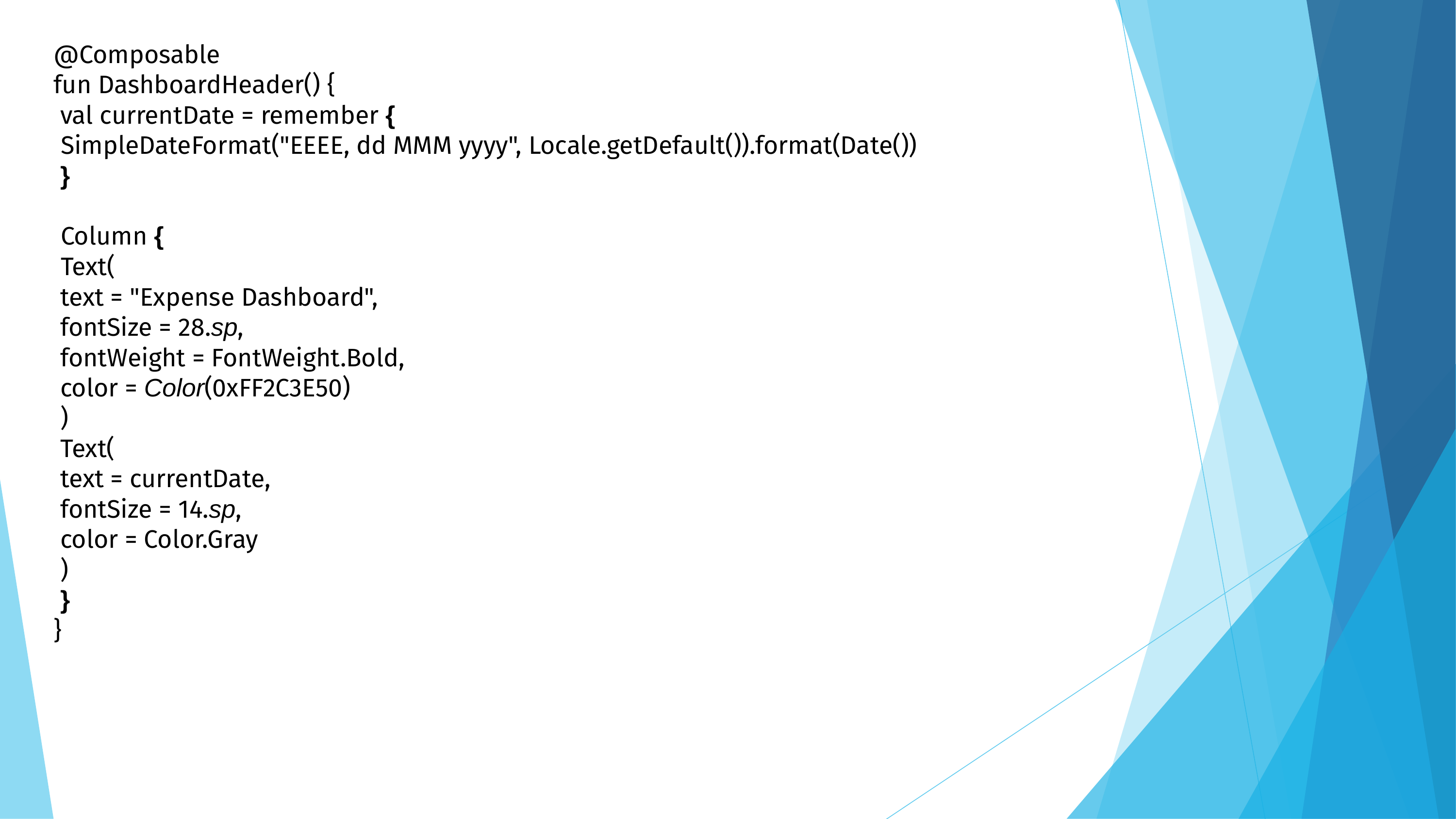

@Composable
fun DashboardHeader() {
 val currentDate = remember {
 SimpleDateFormat("EEEE, dd MMM yyyy", Locale.getDefault()).format(Date())
 }

 Column {
 Text(
 text = "Expense Dashboard",
 fontSize = 28.sp,
 fontWeight = FontWeight.Bold,
 color = Color(0xFF2C3E50)
 )
 Text(
 text = currentDate,
 fontSize = 14.sp,
 color = Color.Gray
 )
 }
}